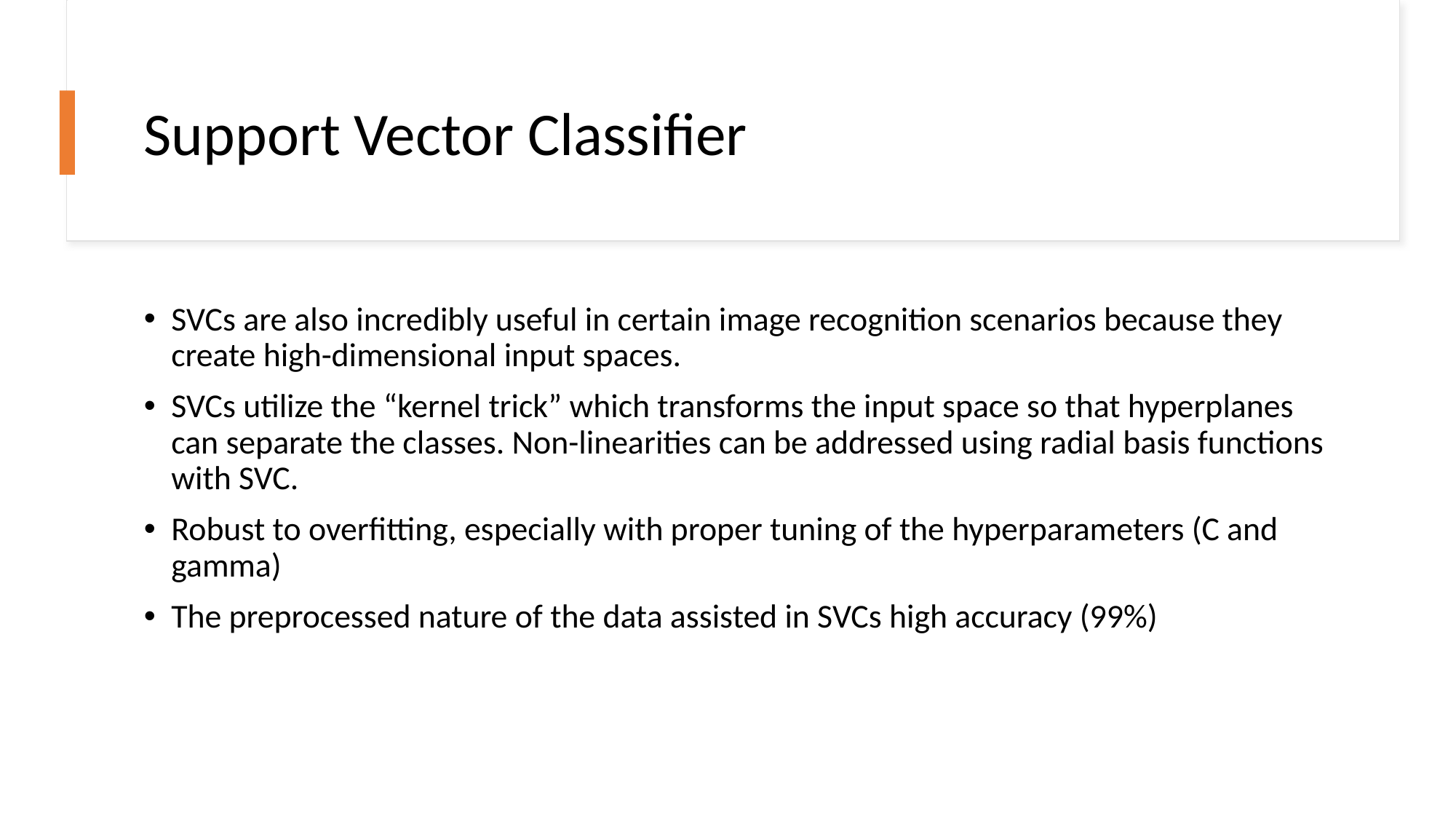

# Support Vector Classifier

SVCs are also incredibly useful in certain image recognition scenarios because they create high-dimensional input spaces.
SVCs utilize the “kernel trick” which transforms the input space so that hyperplanes can separate the classes. Non-linearities can be addressed using radial basis functions with SVC.
Robust to overfitting, especially with proper tuning of the hyperparameters (C and gamma)
The preprocessed nature of the data assisted in SVCs high accuracy (99%)